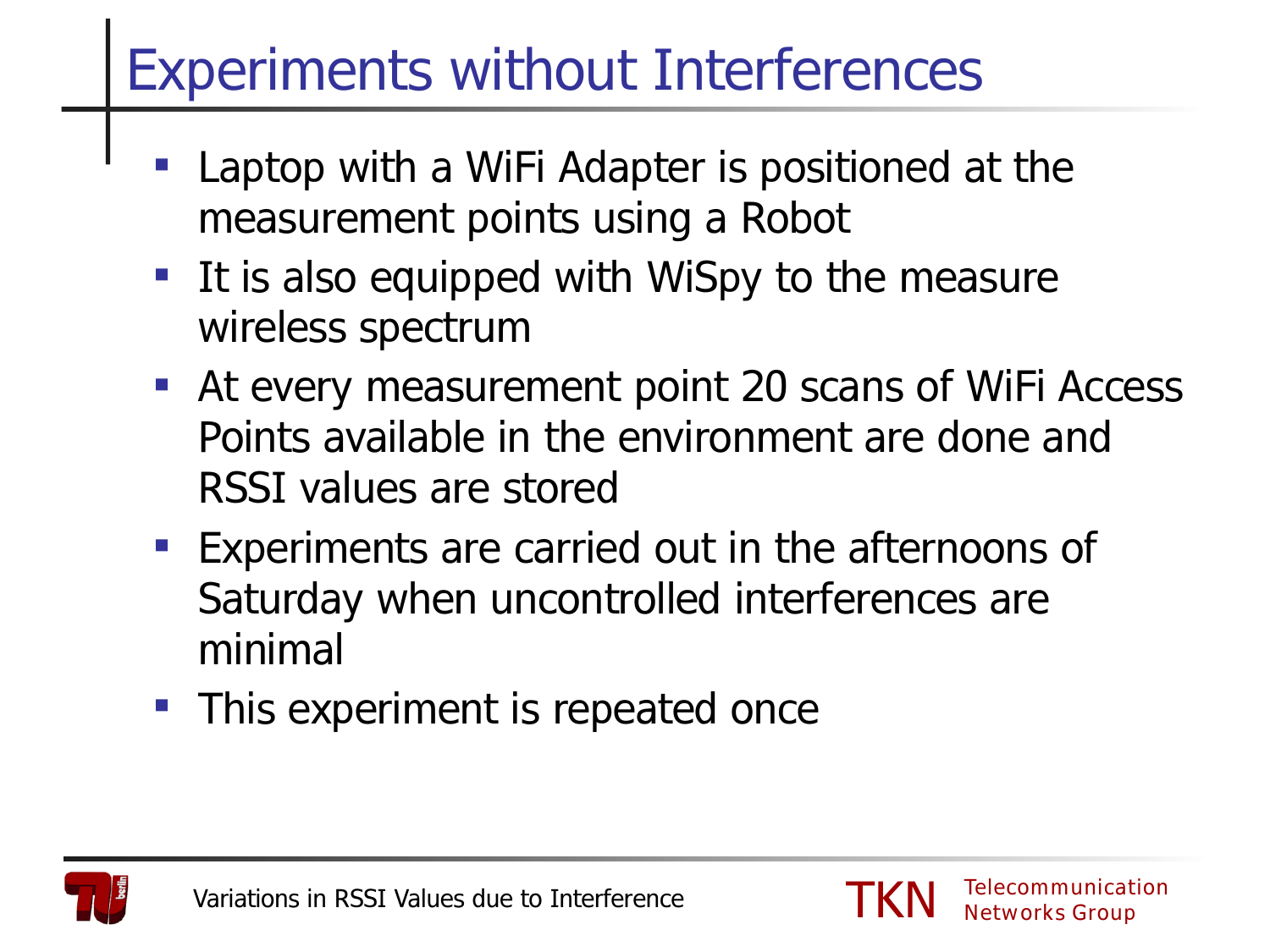

# Experiments without Interferences

Laptop with a WiFi Adapter is positioned at the measurement points using a Robot
It is also equipped with WiSpy to the measure wireless spectrum
At every measurement point 20 scans of WiFi Access Points available in the environment are done and RSSI values are stored
Experiments are carried out in the afternoons of Saturday when uncontrolled interferences are minimal
This experiment is repeated once